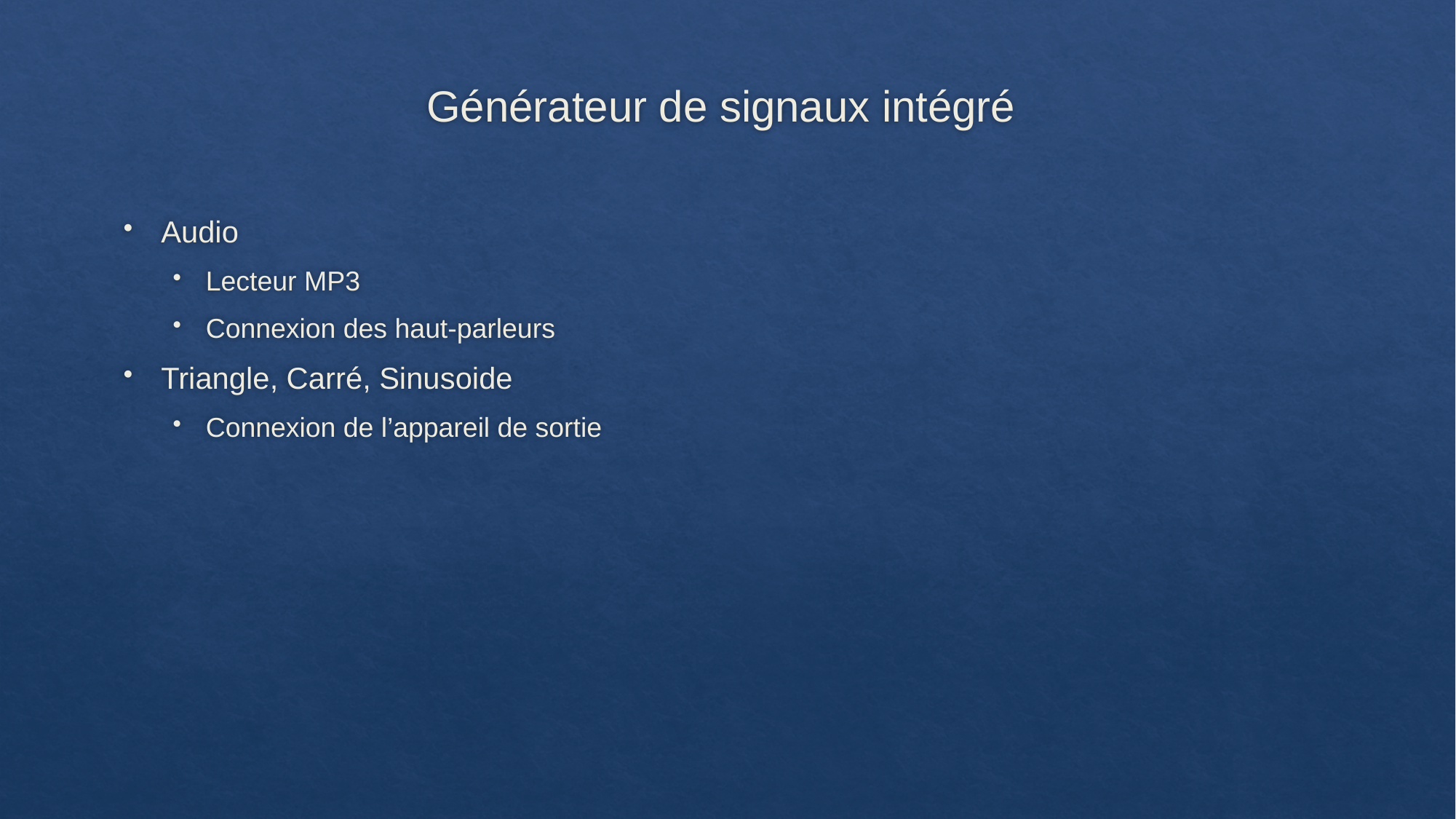

# Générateur de signaux intégré
Audio
Lecteur MP3
Connexion des haut-parleurs
Triangle, Carré, Sinusoide
Connexion de l’appareil de sortie